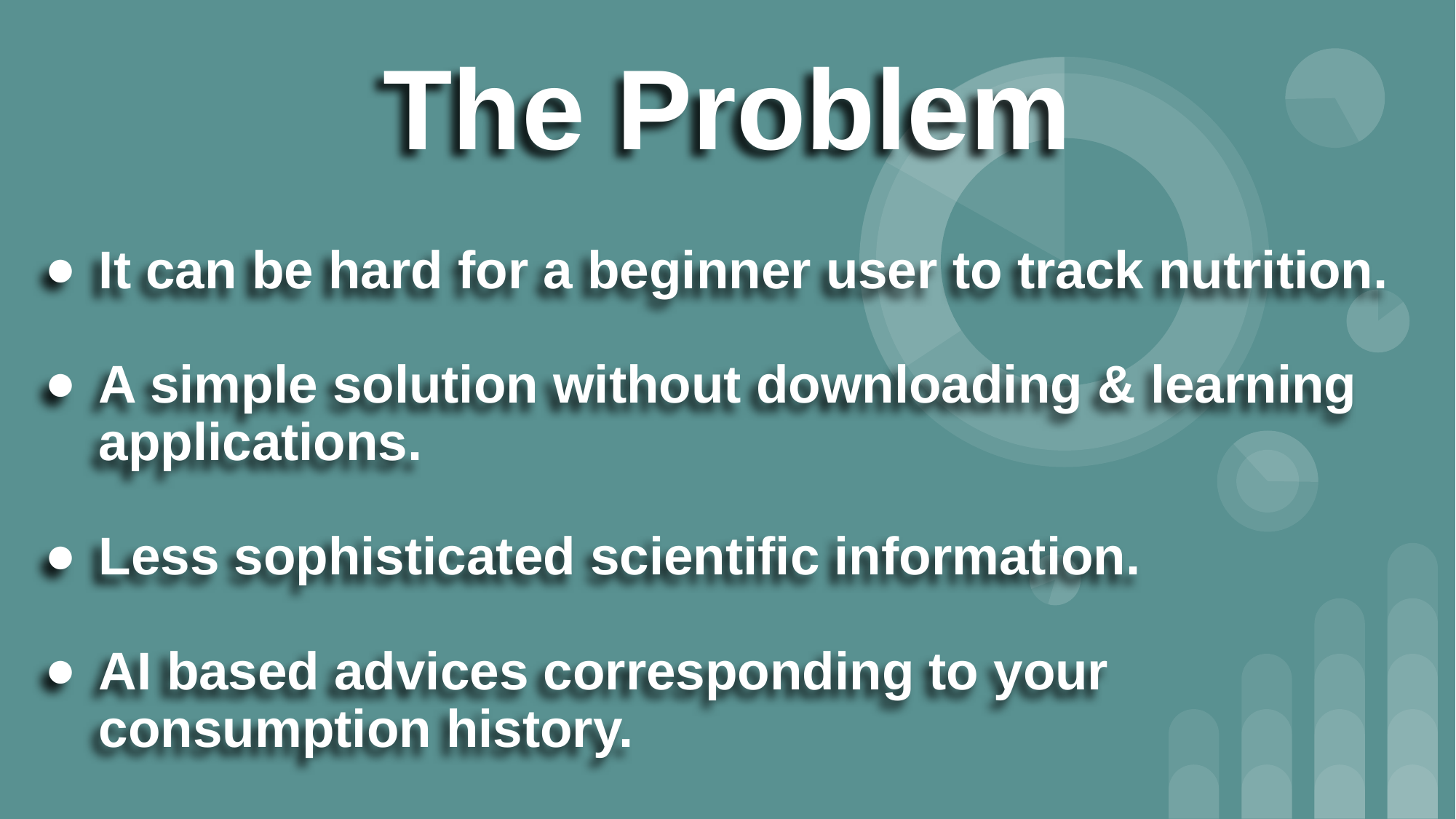

# The Problem
It can be hard for a beginner user to track nutrition.

A simple solution without downloading & learning applications.

Less sophisticated scientific information.

AI based advices corresponding to your consumption history.